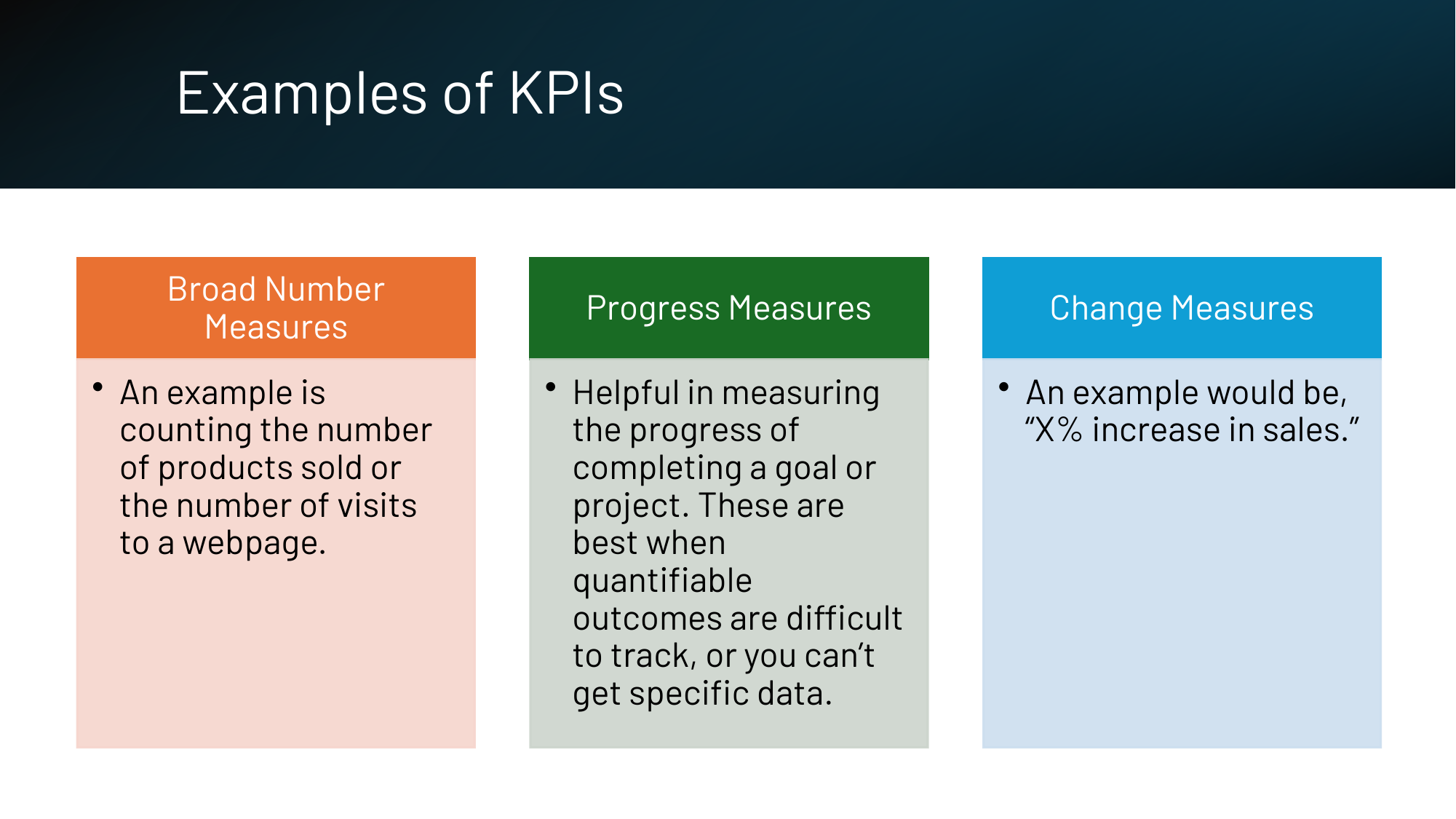

# Examples of KPIs
Broad Number Measures
An example is counting the number of products sold or the number of visits to a webpage.
Progress Measures
Helpful in measuring the progress of completing a goal or project. These are best when quantifiable outcomes are difficult to track, or you can’t get specific data.
Change Measures
An example would be, “X% increase in sales.”